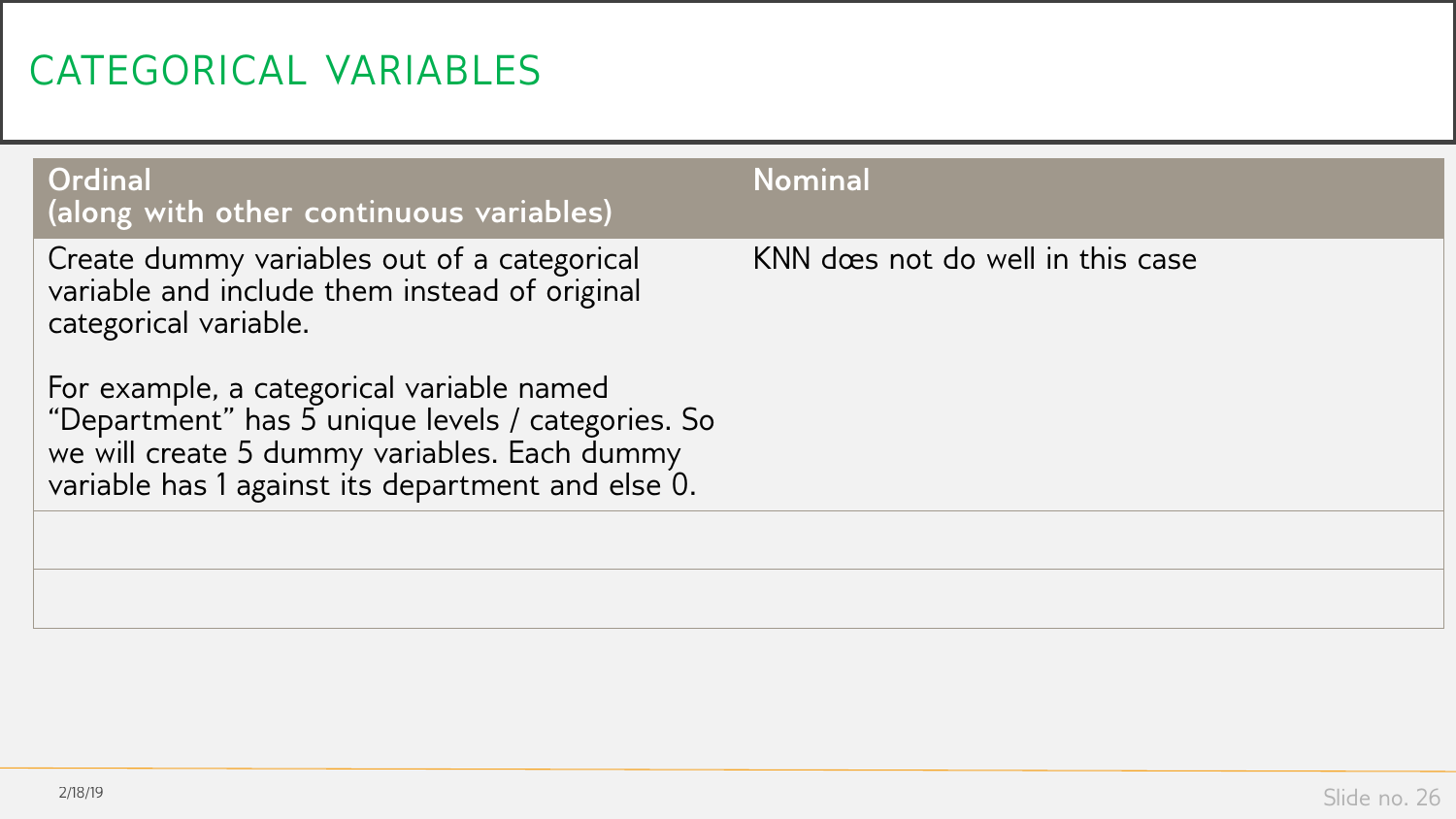

# Categorical variables
| Ordinal (along with other continuous variables) | Nominal |
| --- | --- |
| Create dummy variables out of a categorical variable and include them instead of original categorical variable. For example, a categorical variable named “Department” has 5 unique levels / categories. So we will create 5 dummy variables. Each dummy variable has 1 against its department and else 0. | KNN does not do well in this case |
|  |  |
|  |  |
2/18/19
Slide no. 26